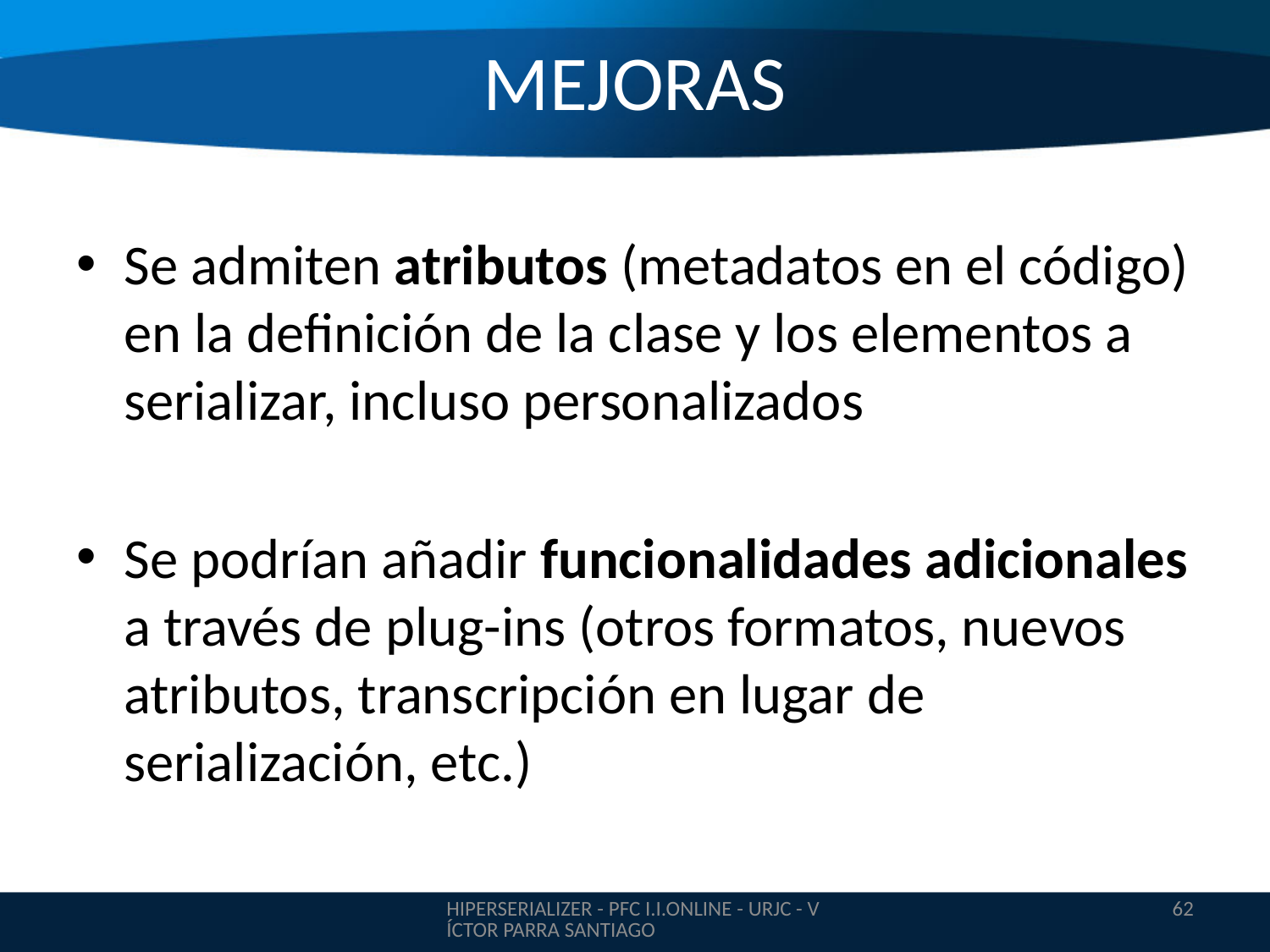

MEJORAS
Se admiten atributos (metadatos en el código) en la definición de la clase y los elementos a serializar, incluso personalizados

Se podrían añadir funcionalidades adicionales a través de plug-ins (otros formatos, nuevos atributos, transcripción en lugar de serialización, etc.)
HIPERSERIALIZER - PFC I.I.ONLINE - URJC - VÍCTOR PARRA SANTIAGO
62